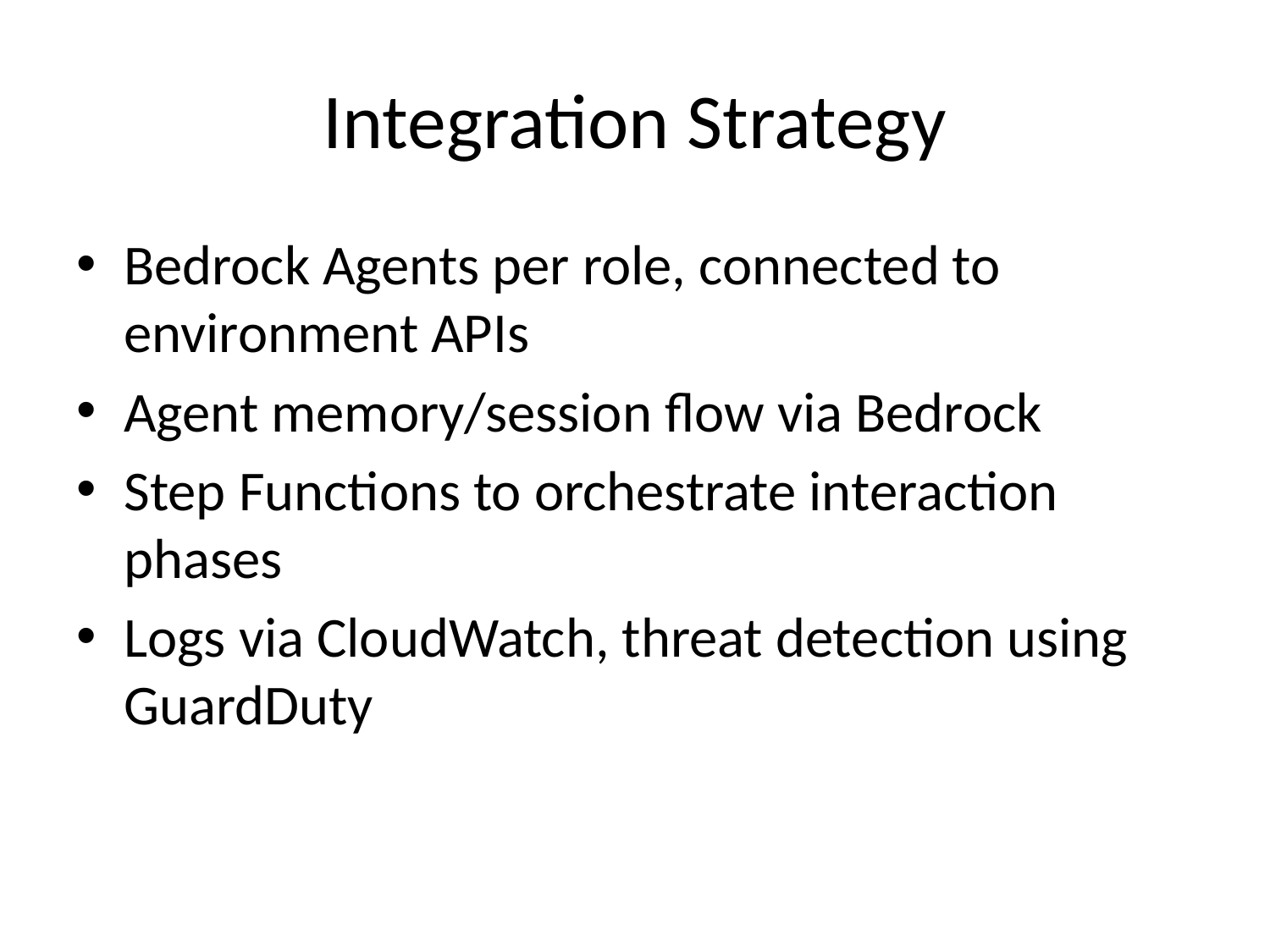

# Integration Strategy
Bedrock Agents per role, connected to environment APIs
Agent memory/session flow via Bedrock
Step Functions to orchestrate interaction phases
Logs via CloudWatch, threat detection using GuardDuty